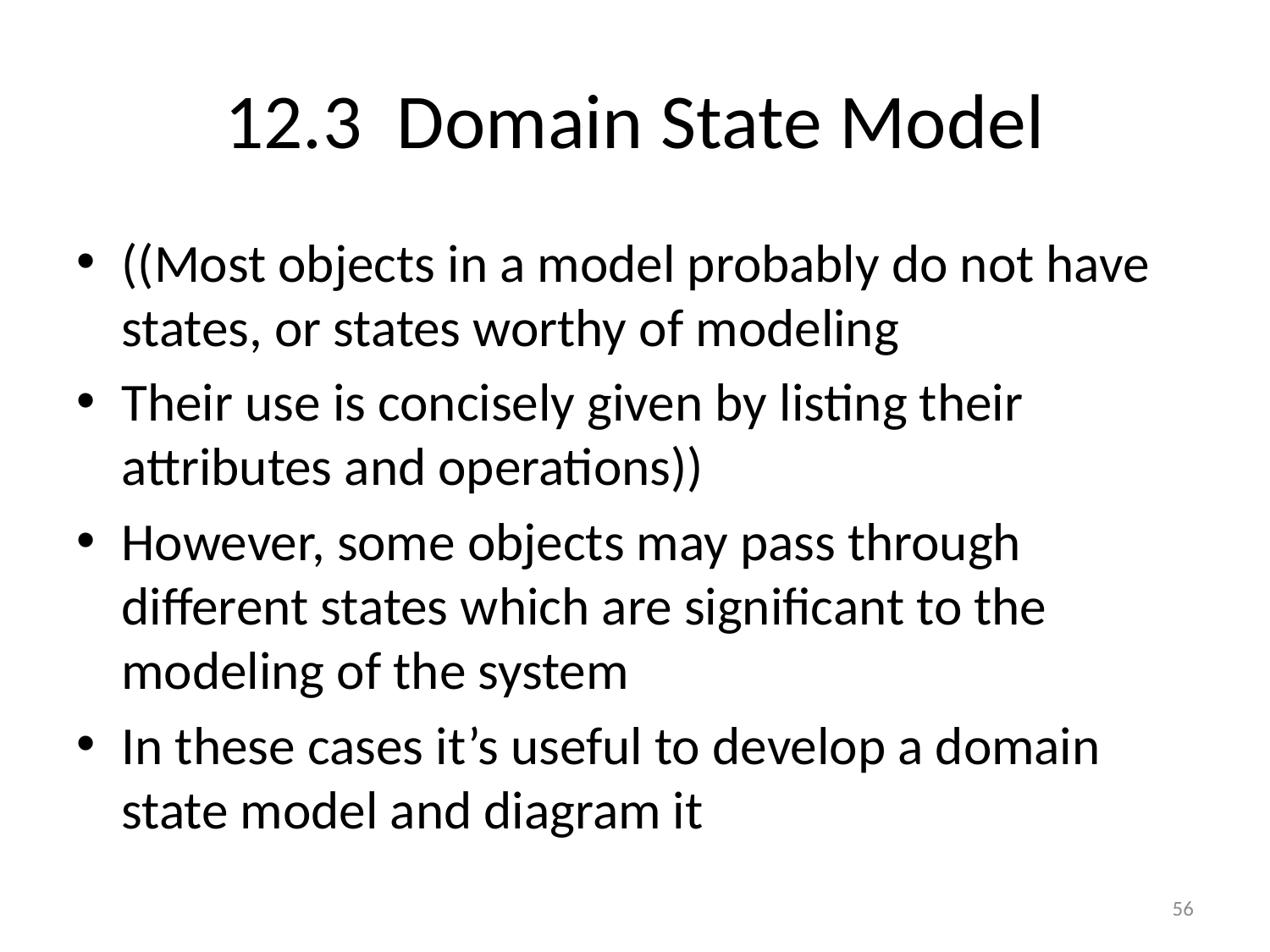

# 12.3  Domain State Model
((Most objects in a model probably do not have states, or states worthy of modeling
Their use is concisely given by listing their attributes and operations))
However, some objects may pass through different states which are significant to the modeling of the system
In these cases it’s useful to develop a domain state model and diagram it
56